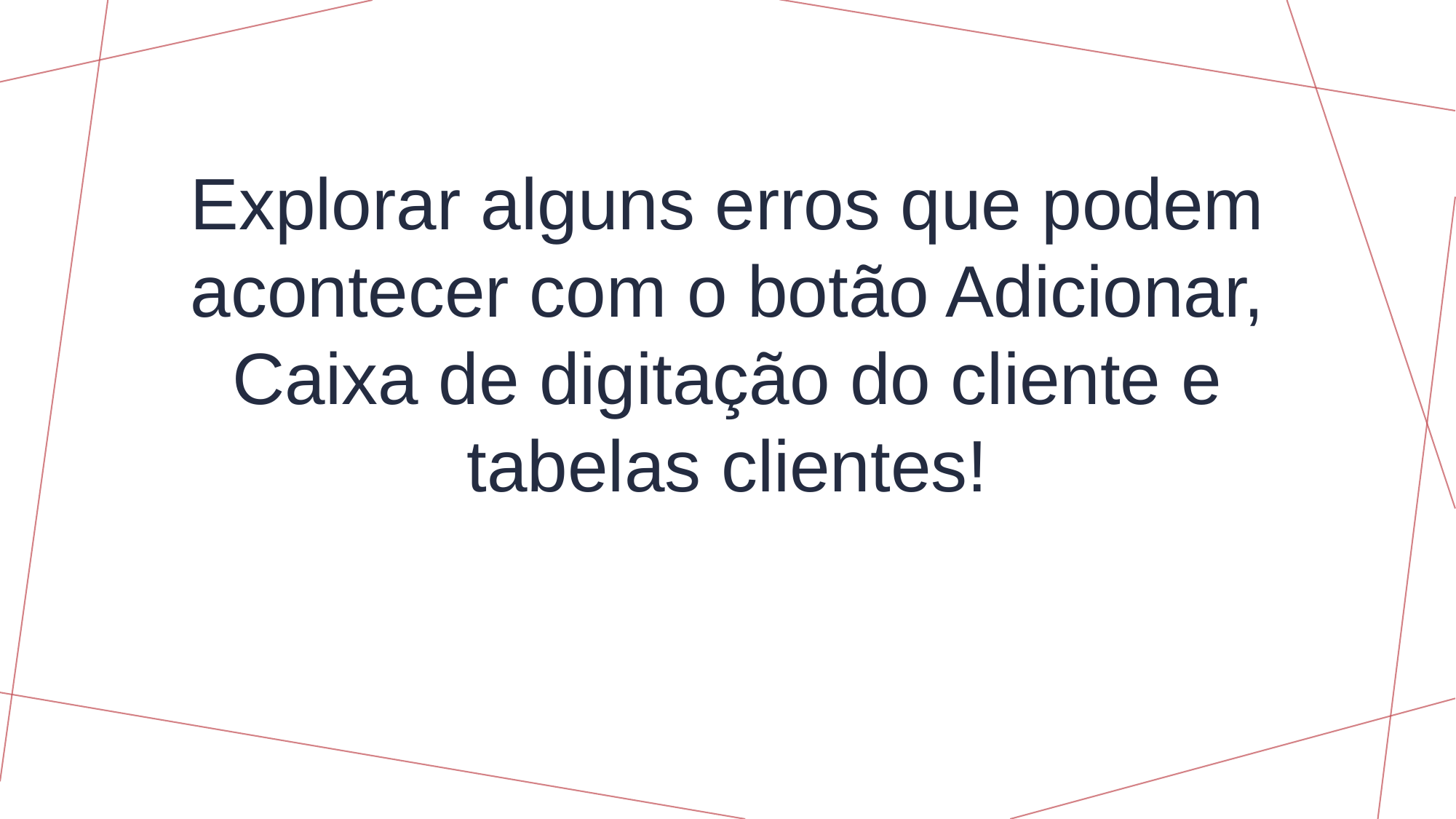

Explorar alguns erros que podem acontecer com o botão Adicionar, Caixa de digitação do cliente e tabelas clientes!